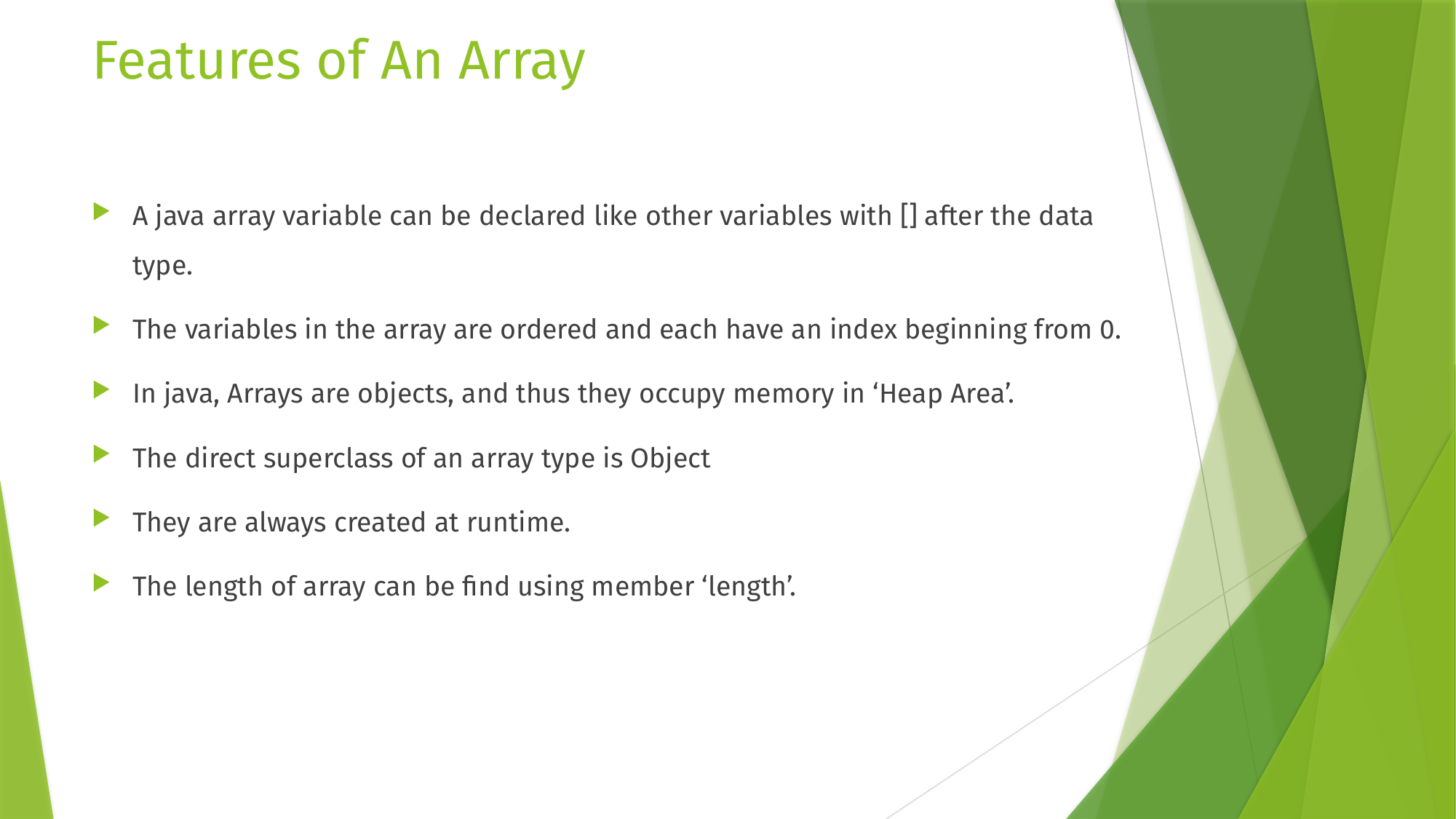

# Features of An Array
A java array variable can be declared like other variables with [] after the data type.
The variables in the array are ordered and each have an index beginning from 0.
In java, Arrays are objects, and thus they occupy memory in ‘Heap Area’.
The direct superclass of an array type is Object
They are always created at runtime.
The length of array can be find using member ‘length’.